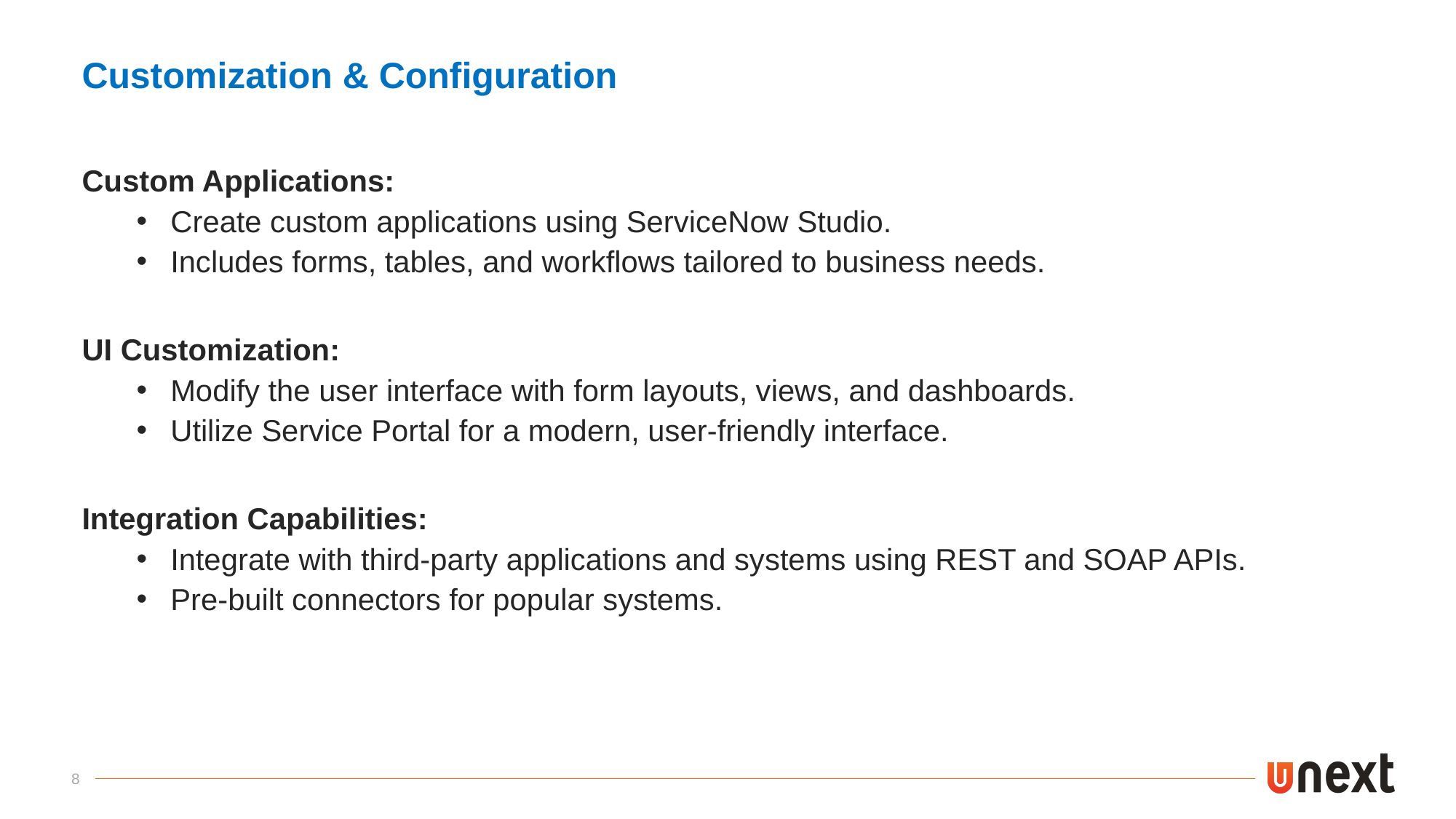

Customization & Configuration

Custom Applications:
Create custom applications using ServiceNow Studio.
Includes forms, tables, and workflows tailored to business needs.

UI Customization:
Modify the user interface with form layouts, views, and dashboards.
Utilize Service Portal for a modern, user-friendly interface.

Integration Capabilities:
Integrate with third-party applications and systems using REST and SOAP APIs.
Pre-built connectors for popular systems.

8